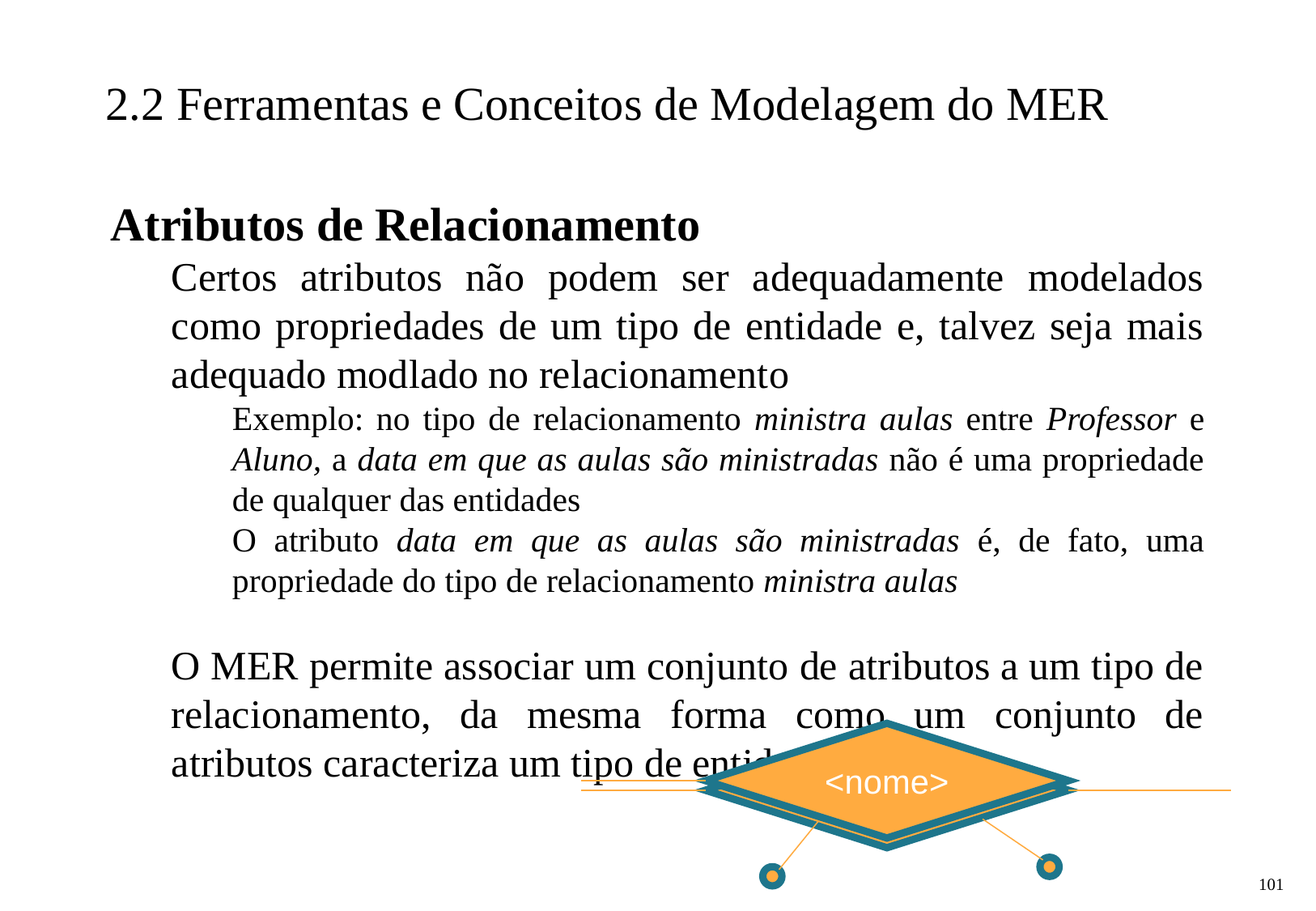

2.2 Ferramentas e Conceitos de Modelagem do MER
Atributos de Relacionamento
Certos atributos não podem ser adequadamente modelados como propriedades de um tipo de entidade e, talvez seja mais adequado modlado no relacionamento
Exemplo: no tipo de relacionamento ministra aulas entre Professor e Aluno, a data em que as aulas são ministradas não é uma propriedade de qualquer das entidades
O atributo data em que as aulas são ministradas é, de fato, uma propriedade do tipo de relacionamento ministra aulas

O MER permite associar um conjunto de atributos a um tipo de relacionamento, da mesma forma como um conjunto de atributos caracteriza um tipo de entidade

<nome>
<nome>
101